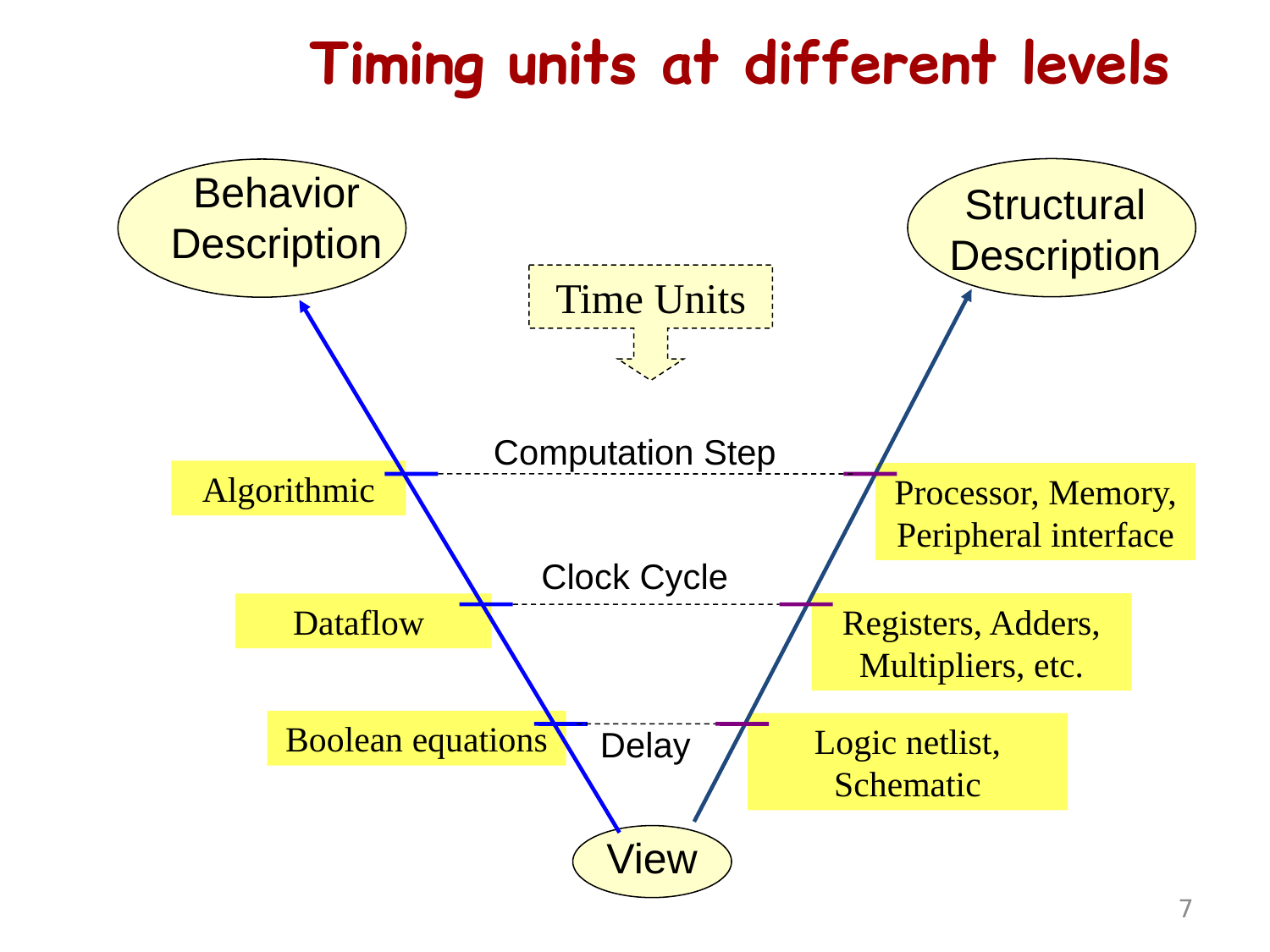

# Timing units at different levels

Structural Description
Behavior Description

Time Units

Computation Step
Algorithmic
Processor, Memory, Peripheral interface

Clock Cycle

Dataflow
Registers, Adders, Multipliers, etc.

Boolean equations
Logic netlist, Schematic
Delay

View
7